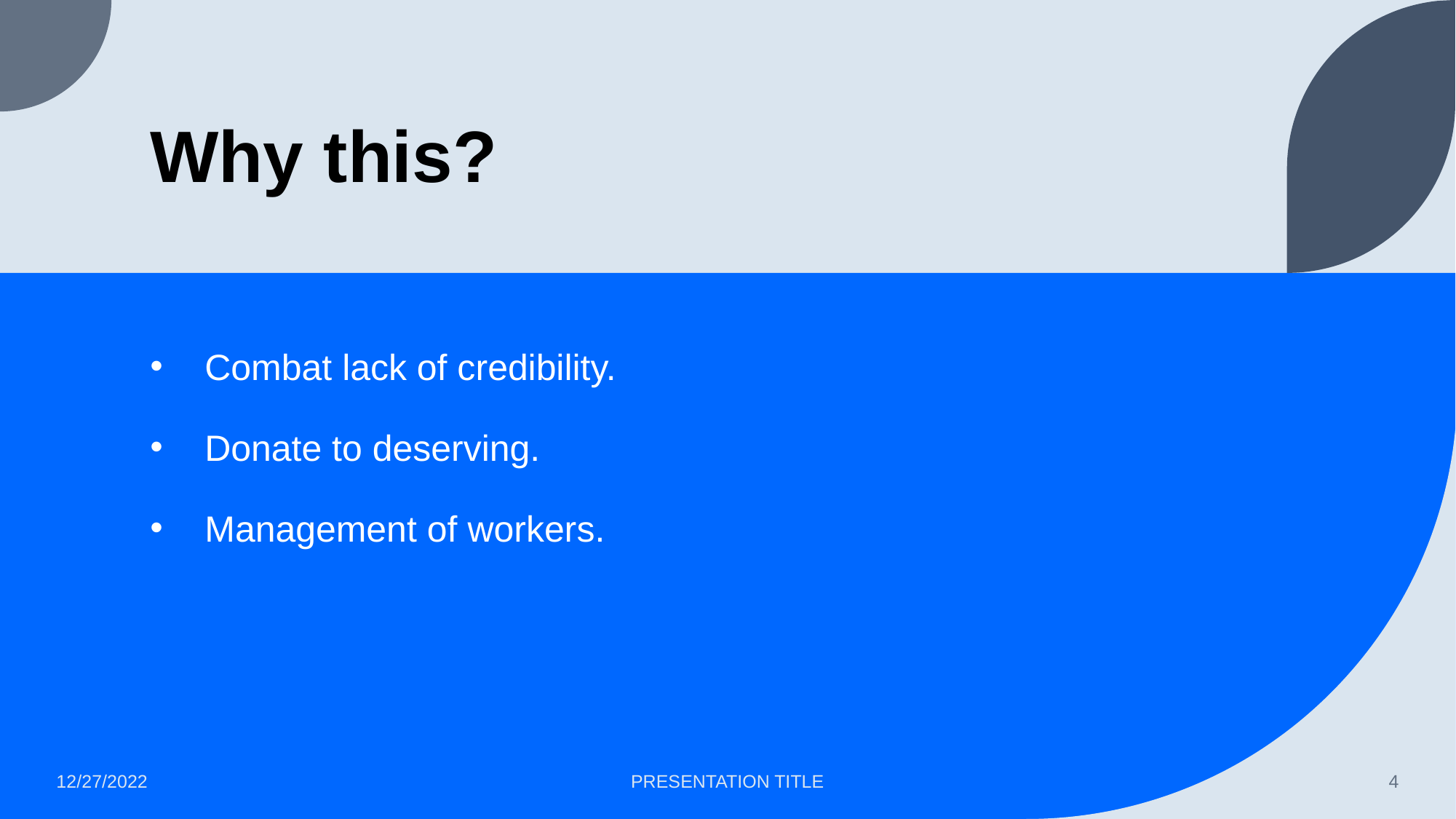

# Why this?
Combat lack of credibility.
Donate to deserving.
Management of workers.
12/27/2022
PRESENTATION TITLE
4